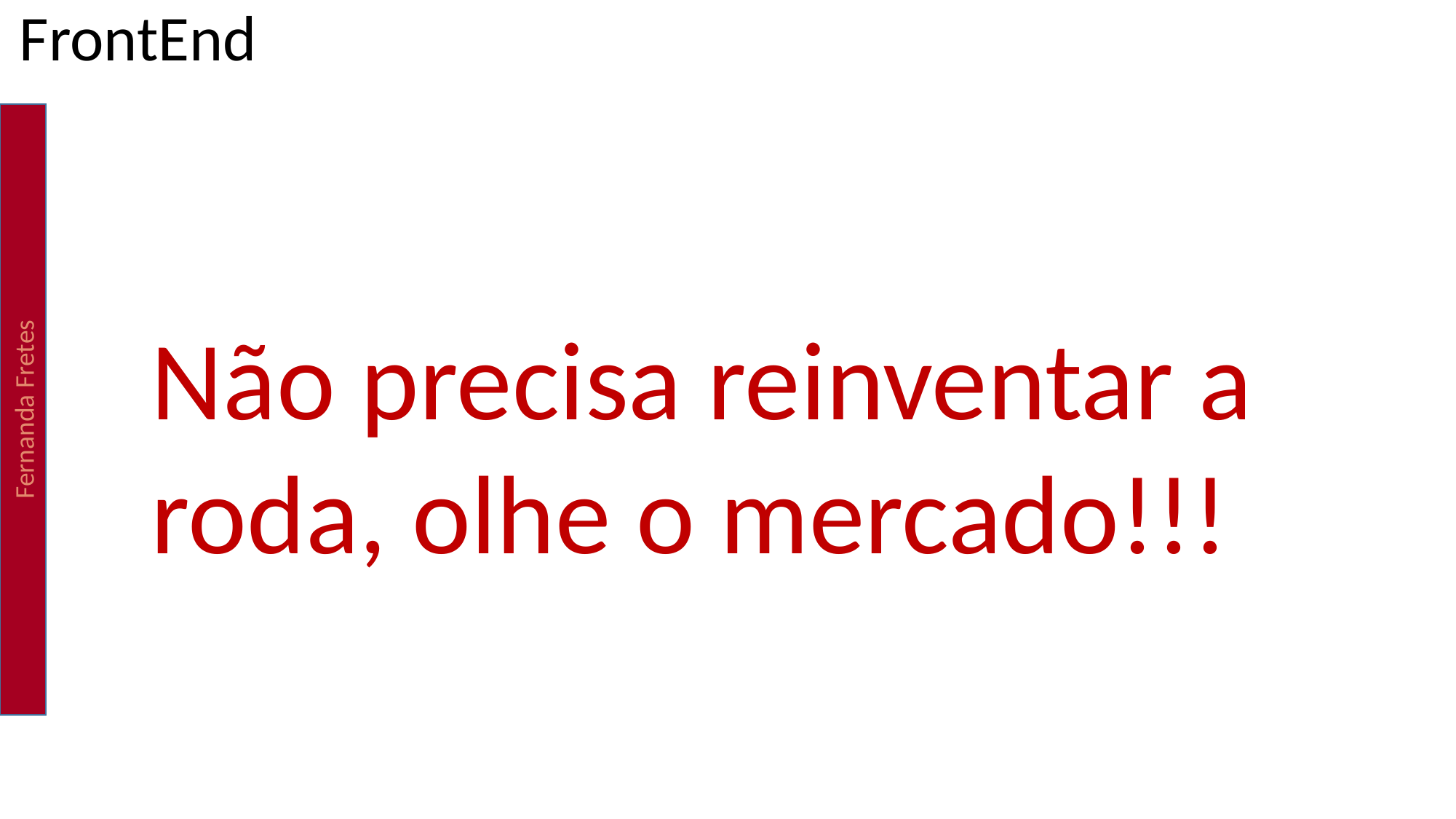

# FrontEnd
Fernanda Fretes
Não precisa reinventar a roda, olhe o mercado!!!